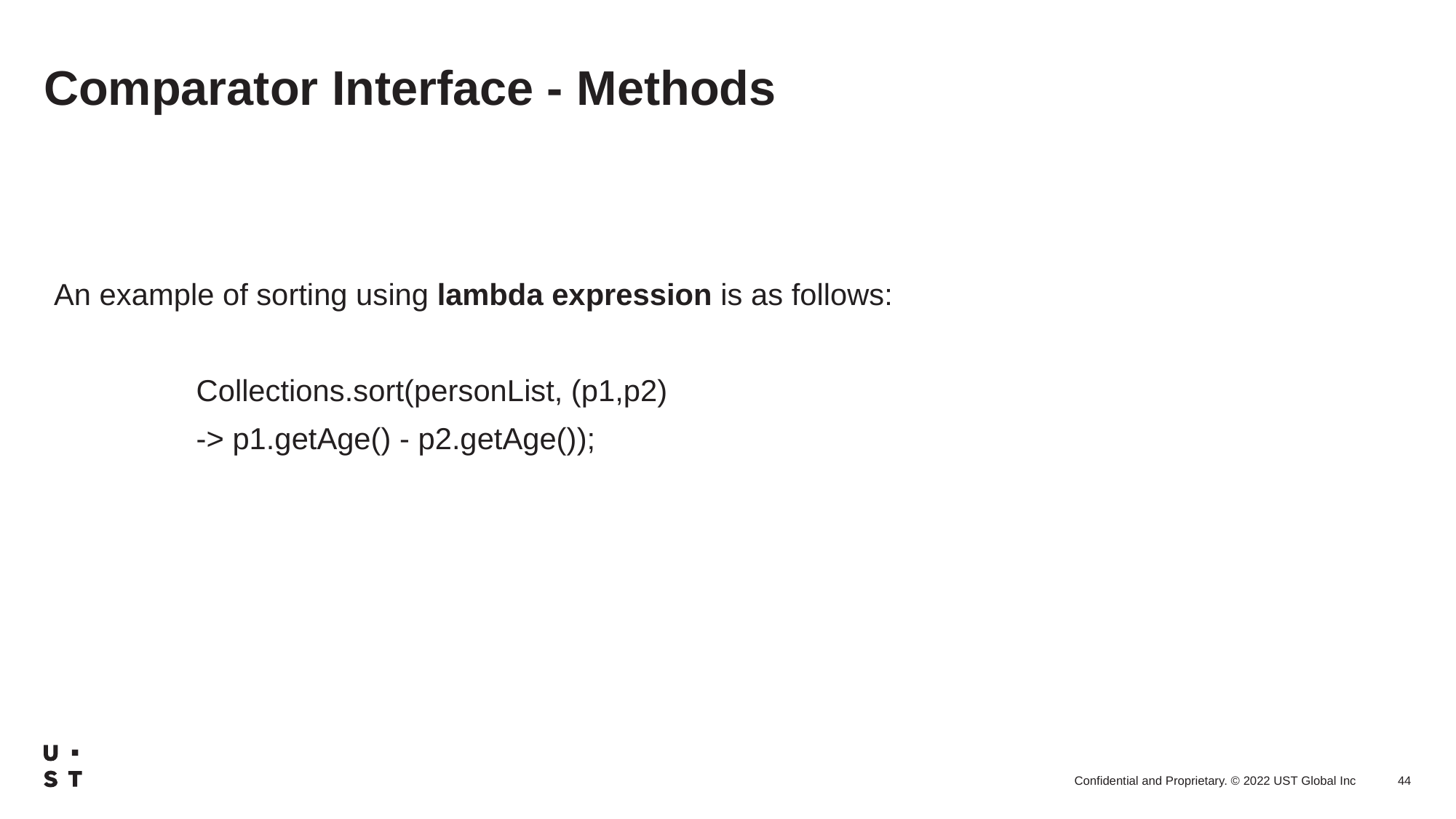

# Comparator Interface - Methods

An example of sorting using lambda expression is as follows:

                 Collections.sort(personList, (p1,p2)
                 -> p1.getAge() - p2.getAge());